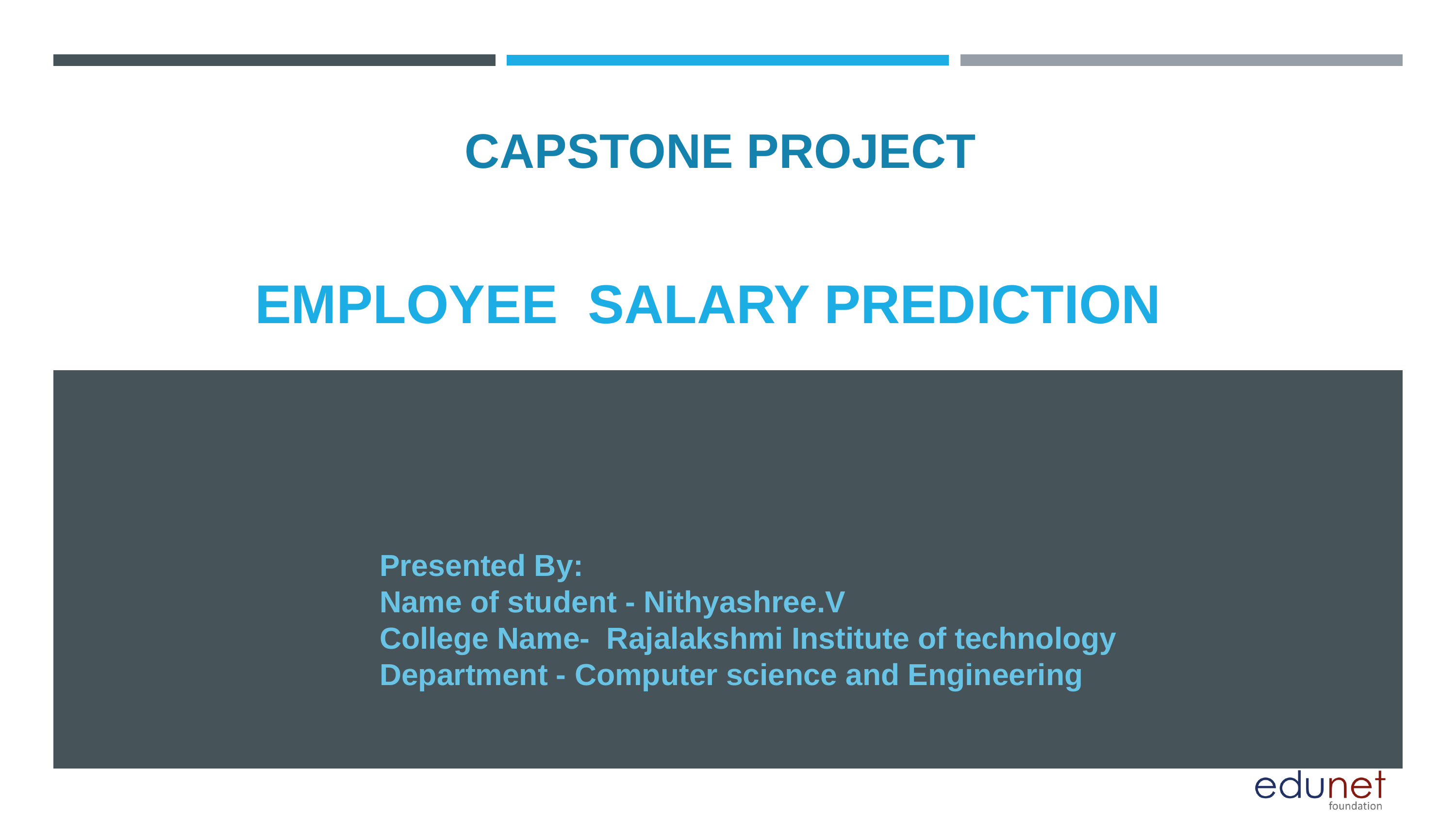

CAPSTONE PROJECT

EMPLOYEE  SALARY PREDICTION

Presented By:
Name of student - Nithyashree.V
College Name-  Rajalakshmi Institute of technology
Department - Computer science and Engineering